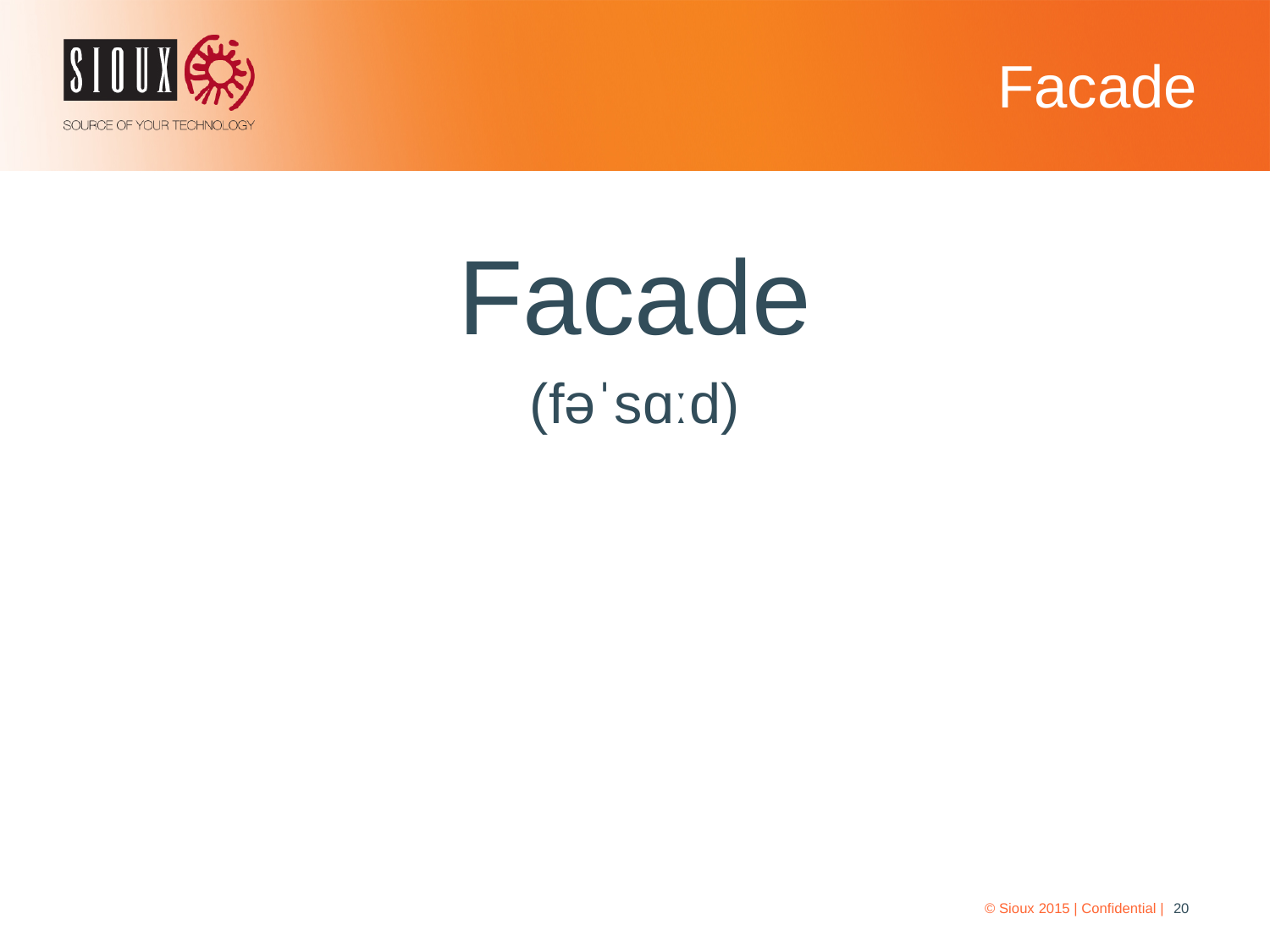

# Facade
Facade
(fəˈsɑːd)
© Sioux 2015 | Confidential |
20